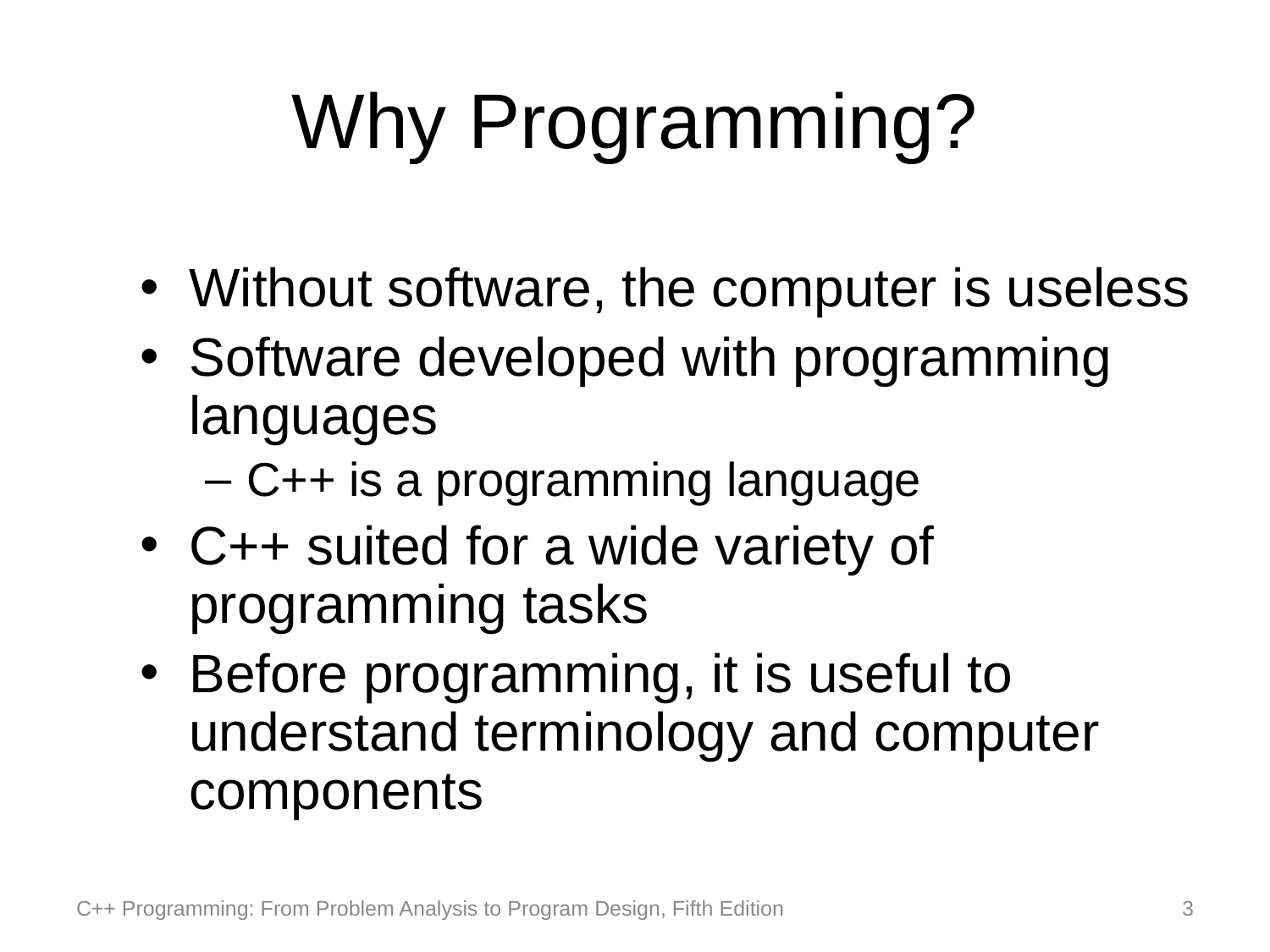

# Why Programming?
Without software, the computer is useless
Software developed with programming languages
C++ is a programming language
C++ suited for a wide variety of programming tasks
Before programming, it is useful to understand terminology and computer components

C++ Programming: From Problem Analysis to Program Design, Fifth Edition
3